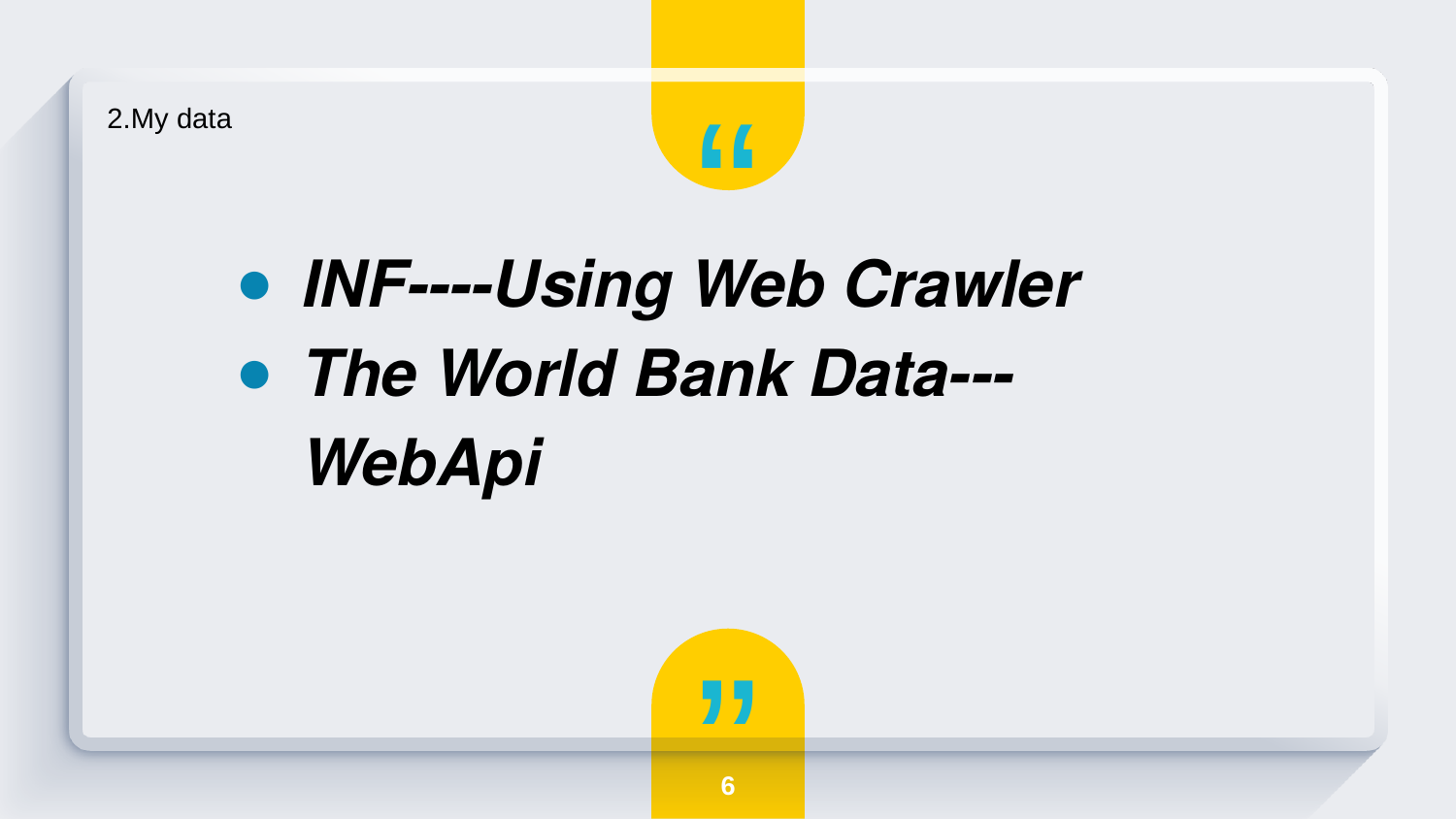

2.My data
INF----Using Web Crawler
The World Bank Data---WebApi

6